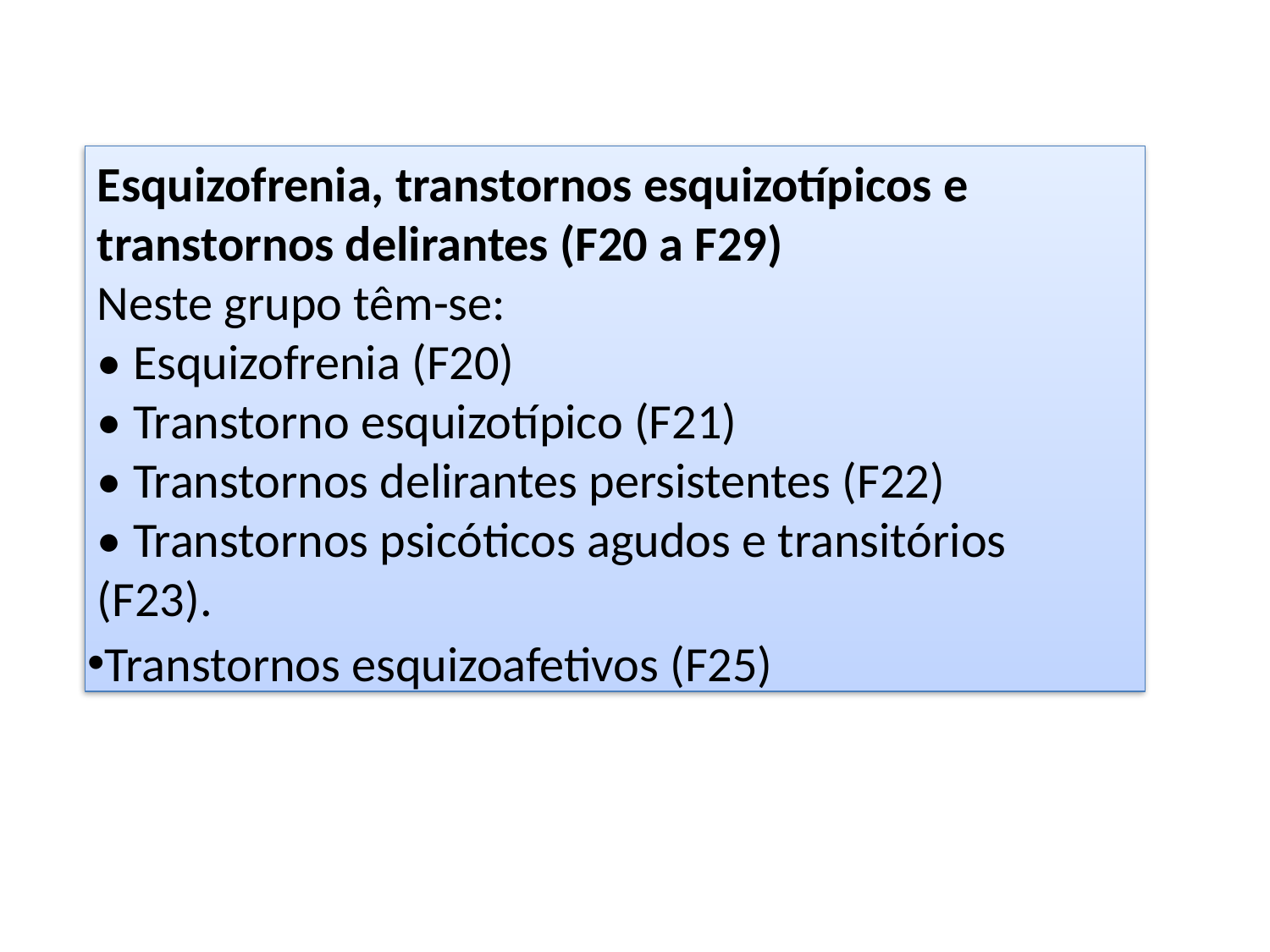

Esquizofrenia, transtornos esquizotípicos e transtornos delirantes (F20 a F29)
Neste grupo têm-se:
• Esquizofrenia (F20)
• Transtorno esquizotípico (F21)
• Transtornos delirantes persistentes (F22)
• Transtornos psicóticos agudos e transitórios (F23).

Transtornos esquizoafetivos (F25)